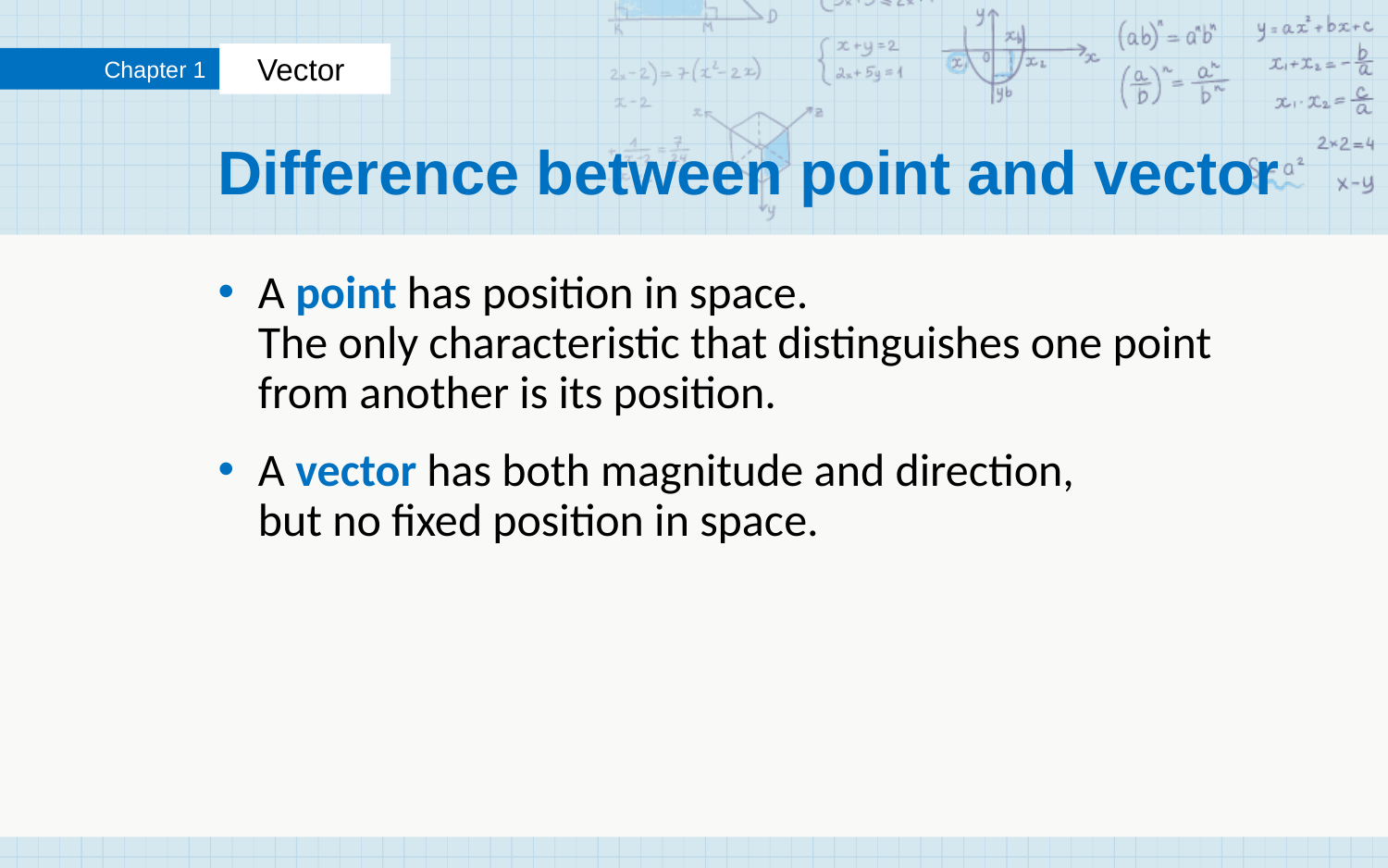

# Difference between point and vector
A point has position in space.
The only characteristic that distinguishes one point
from another is its position.
A vector has both magnitude and direction,
but no fixed position in space.